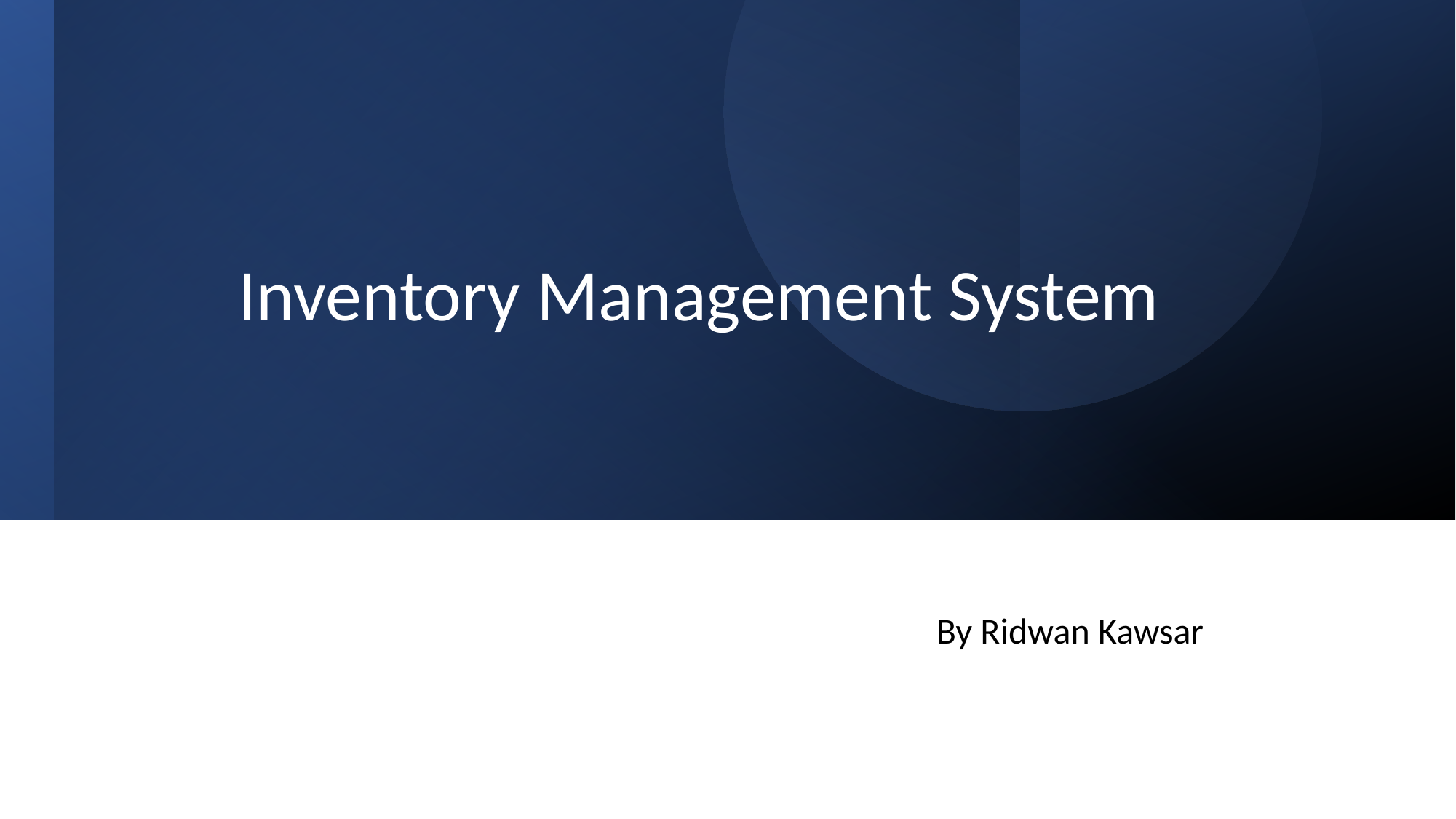

# Inventory Management System
By Ridwan Kawsar